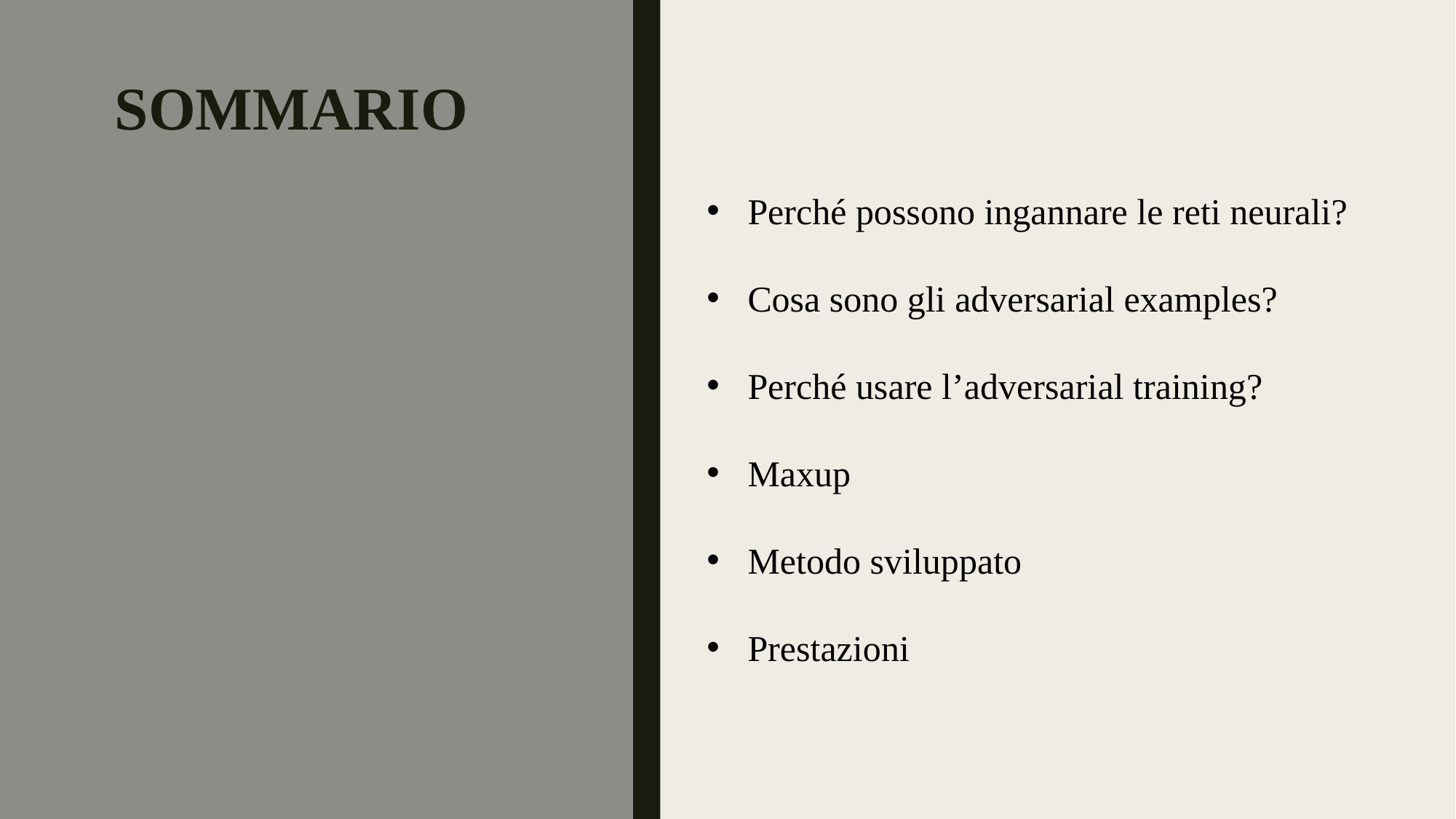

# SOMMARIO

Perché possono ingannare le reti neurali?

Cosa sono gli adversarial examples?

Perché usare l’adversarial training?

Maxup

Metodo sviluppato

Prestazioni